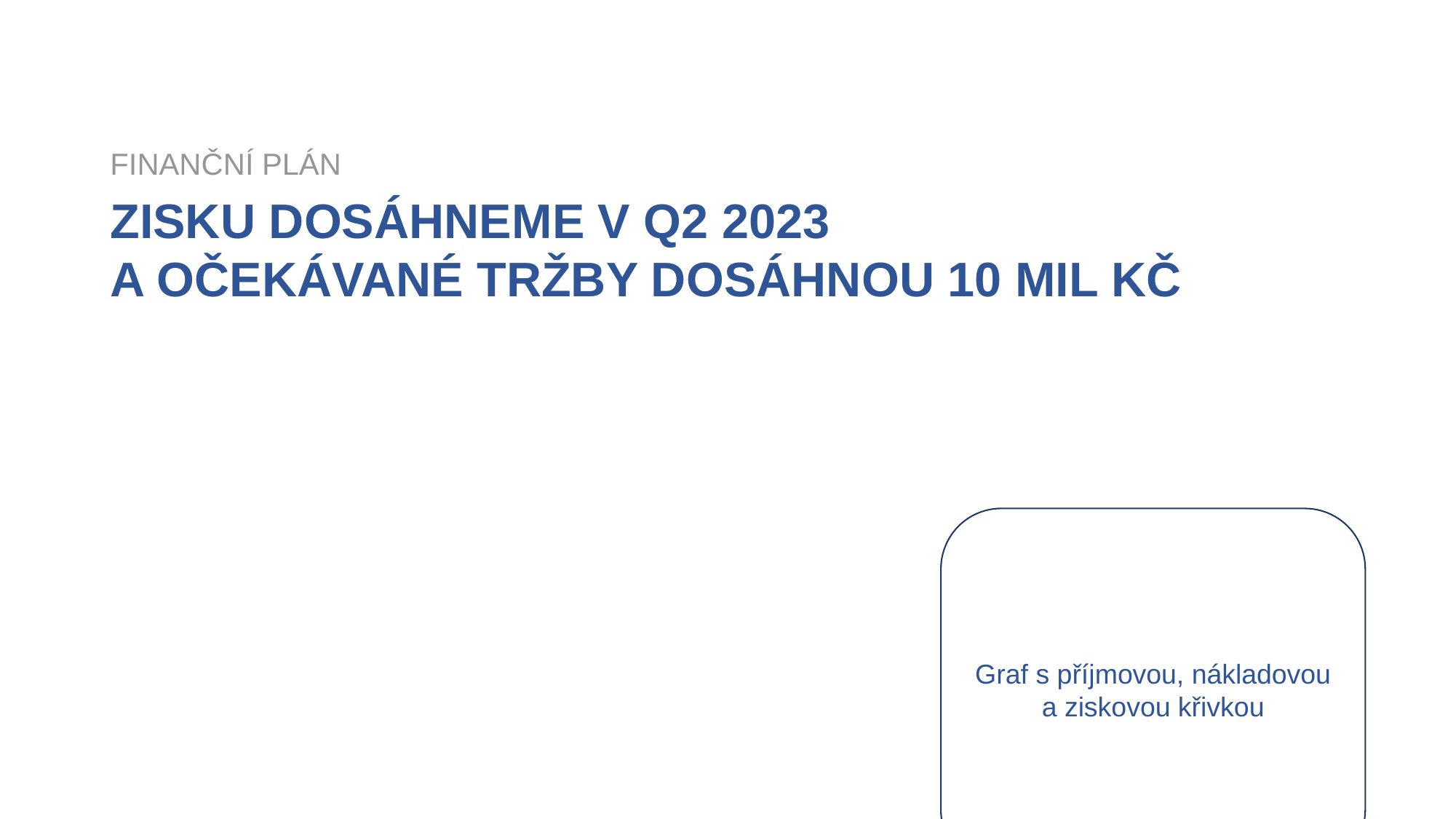

FINANČNÍ PLÁN
ZISKU DOSÁHNEME V Q2 2023
A OČEKÁVANÉ TRŽBY DOSÁHNOU 10 MIL KČ
Graf s příjmovou, nákladovou a ziskovou křivkou